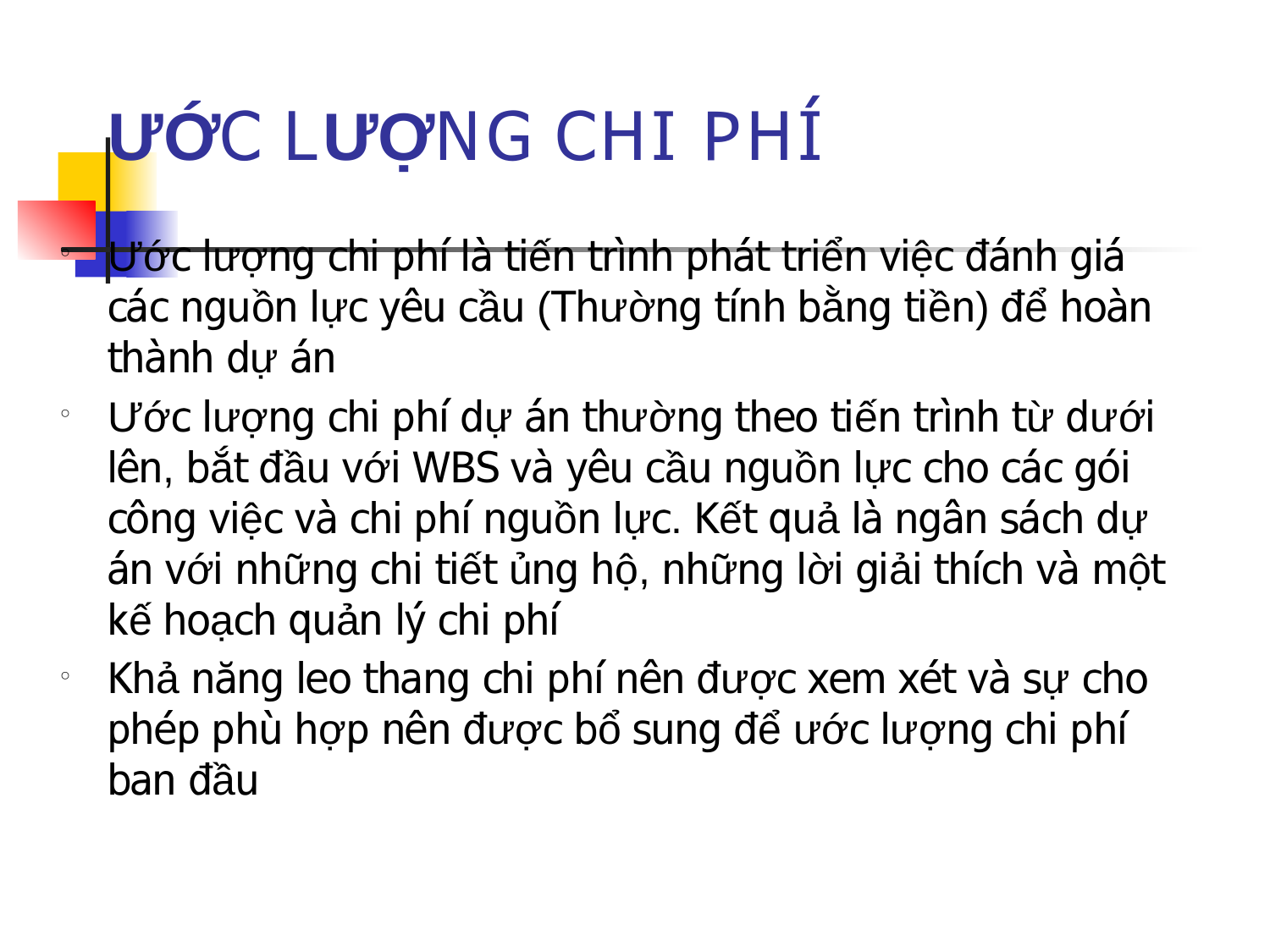

# ƯỚC LƯỢNG CHI PHÍ
Ước lượng chi phí là tiến trình phát triển việc đánh giá các nguồn lực yêu cầu (Thường tính bằng tiền) để hoàn thành dự án
Ước lượng chi phí dự án thường theo tiến trình từ dưới lên, bắt đầu với WBS và yêu cầu nguồn lực cho các gói công việc và chi phí nguồn lực. Kết quả là ngân sách dự án với những chi tiết ủng hộ, những lời giải thích và một kế hoạch quản lý chi phí
Khả năng leo thang chi phí nên được xem xét và sự cho phép phù hợp nên được bổ sung để ước lượng chi phí ban đầu